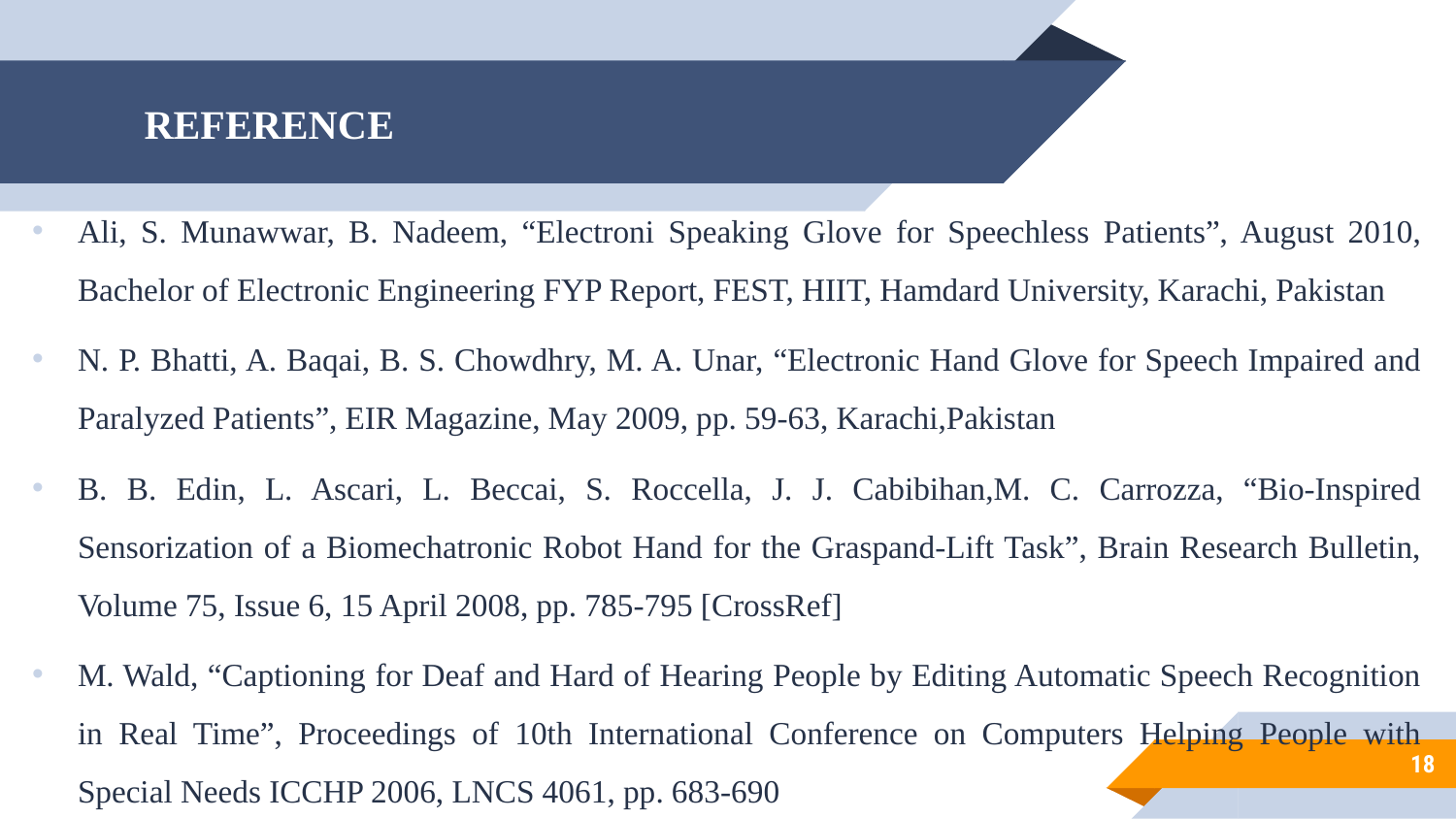

# REFERENCE
Ali, S. Munawwar, B. Nadeem, “Electroni Speaking Glove for Speechless Patients”, August 2010, Bachelor of Electronic Engineering FYP Report, FEST, HIIT, Hamdard University, Karachi, Pakistan
N. P. Bhatti, A. Baqai, B. S. Chowdhry, M. A. Unar, “Electronic Hand Glove for Speech Impaired and Paralyzed Patients”, EIR Magazine, May 2009, pp. 59-63, Karachi,Pakistan
B. B. Edin, L. Ascari, L. Beccai, S. Roccella, J. J. Cabibihan,M. C. Carrozza, “Bio-Inspired Sensorization of a Biomechatronic Robot Hand for the Graspand-Lift Task”, Brain Research Bulletin, Volume 75, Issue 6, 15 April 2008, pp. 785-795 [CrossRef]
M. Wald, “Captioning for Deaf and Hard of Hearing People by Editing Automatic Speech Recognition in Real Time”, Proceedings of 10th International Conference on Computers Helping People with Special Needs ICCHP 2006, LNCS 4061, pp. 683-690
18